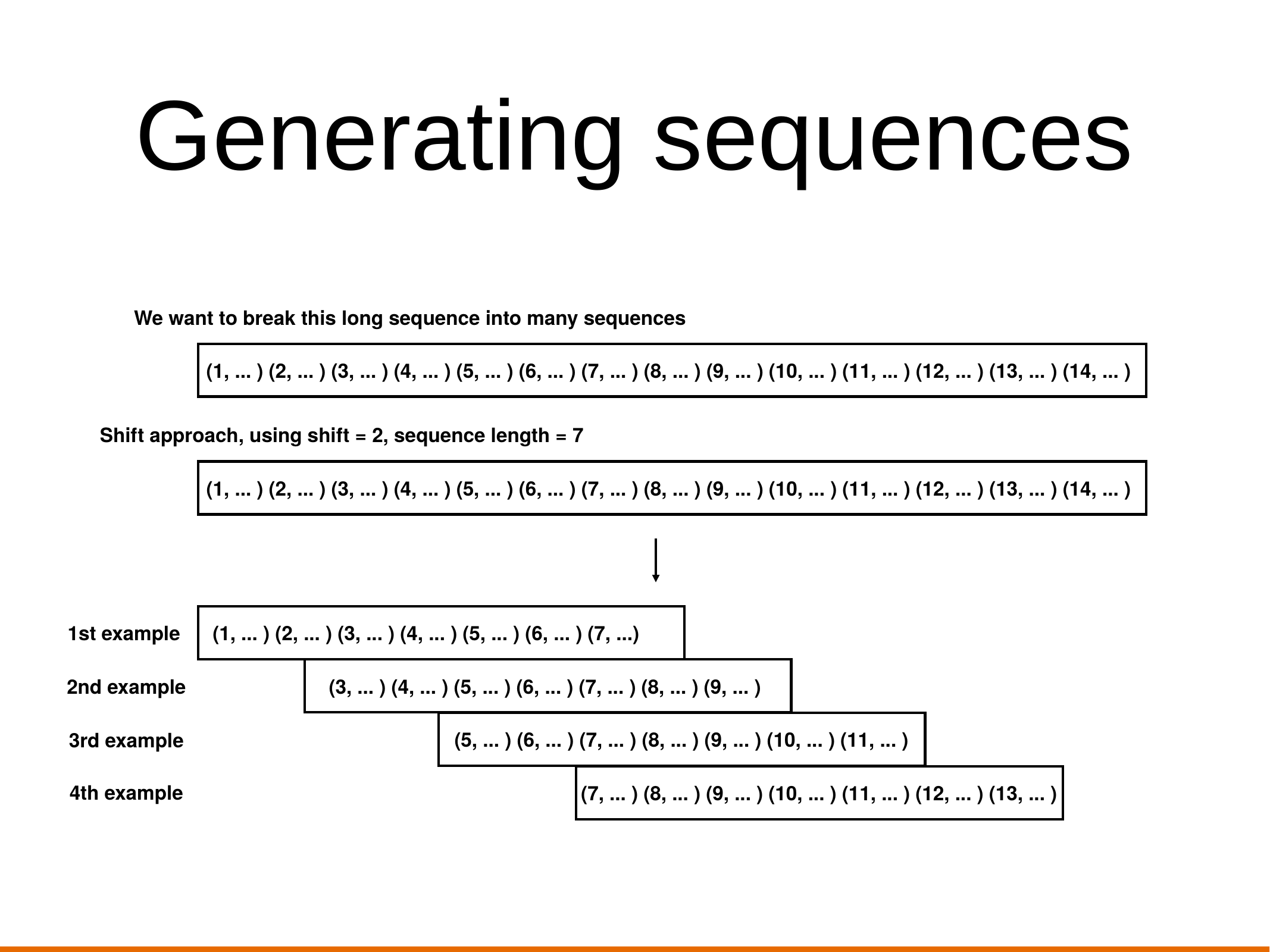

# Generating sequences
We want to break this long sequence into many sequences

(1, ... ) (2, ... ) (3, ... ) (4, ... ) (5, ... ) (6, ... ) (7, ... ) (8, ... ) (9, ... ) (10, ... ) (11, ... ) (12, ... ) (13, ... ) (14, ... )
Shift approach, using shift = 2, sequence length = 7

(1, ... ) (2, ... ) (3, ... ) (4, ... ) (5, ... ) (6, ... ) (7, ... ) (8, ... ) (9, ... ) (10, ... ) (11, ... ) (12, ... ) (13, ... ) (14, ... )

(1, ... ) (2, ... ) (3, ... ) (4, ... ) (5, ... ) (6, ... ) (7, ...)
1st example

(3, ... ) (4, ... ) (5, ... ) (6, ... ) (7, ... ) (8, ... ) (9, ... )
2nd example

(5, ... ) (6, ... ) (7, ... ) (8, ... ) (9, ... ) (10, ... ) (11, ... )
3rd example

4th example
(7, ... ) (8, ... ) (9, ... ) (10, ... ) (11, ... ) (12, ... ) (13, ... )